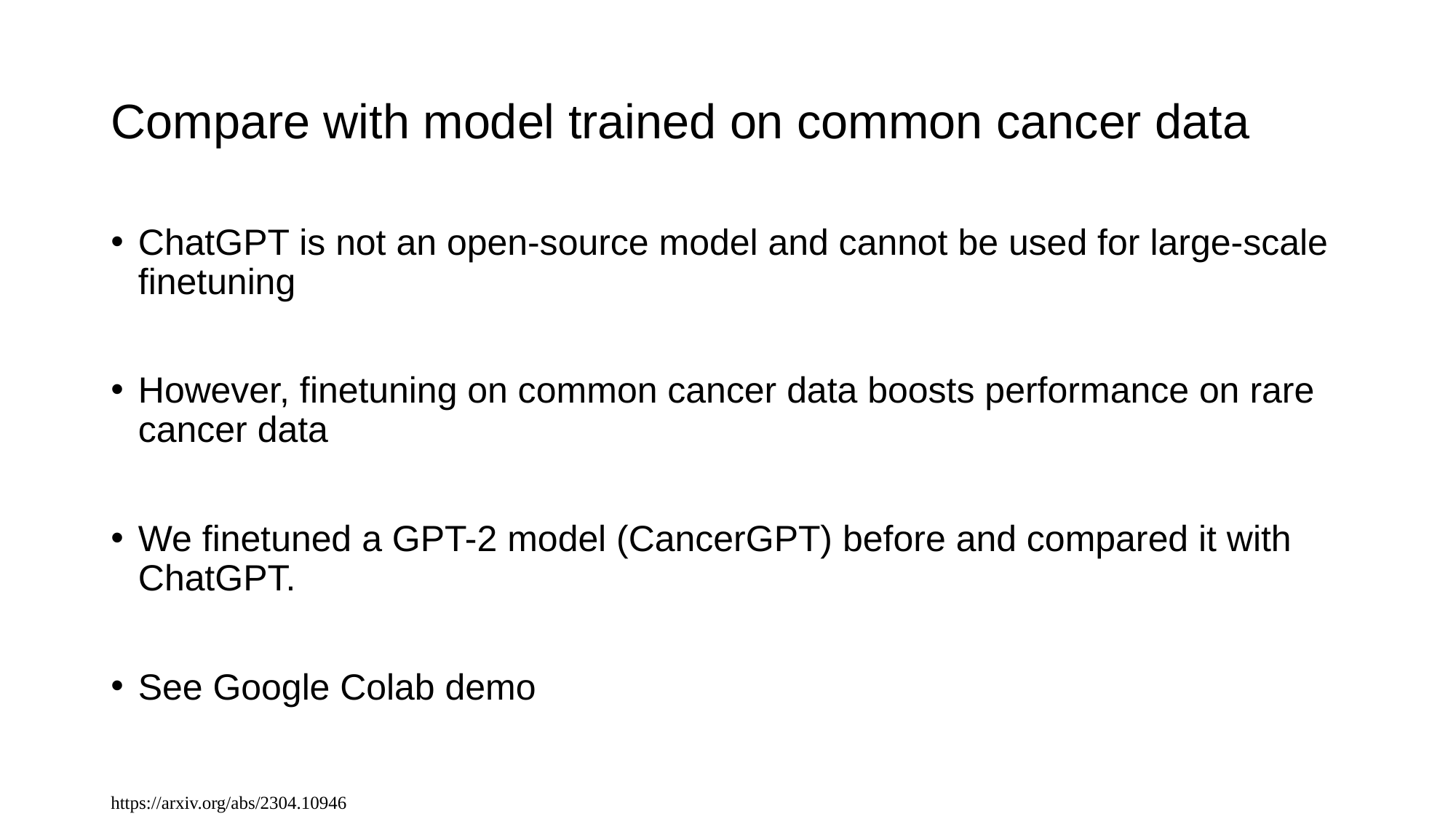

# Compare with model trained on common cancer data
ChatGPT is not an open-source model and cannot be used for large-scale finetuning

However, finetuning on common cancer data boosts performance on rare cancer data

We finetuned a GPT-2 model (CancerGPT) before and compared it with ChatGPT.

See Google Colab demo
https://arxiv.org/abs/2304.10946